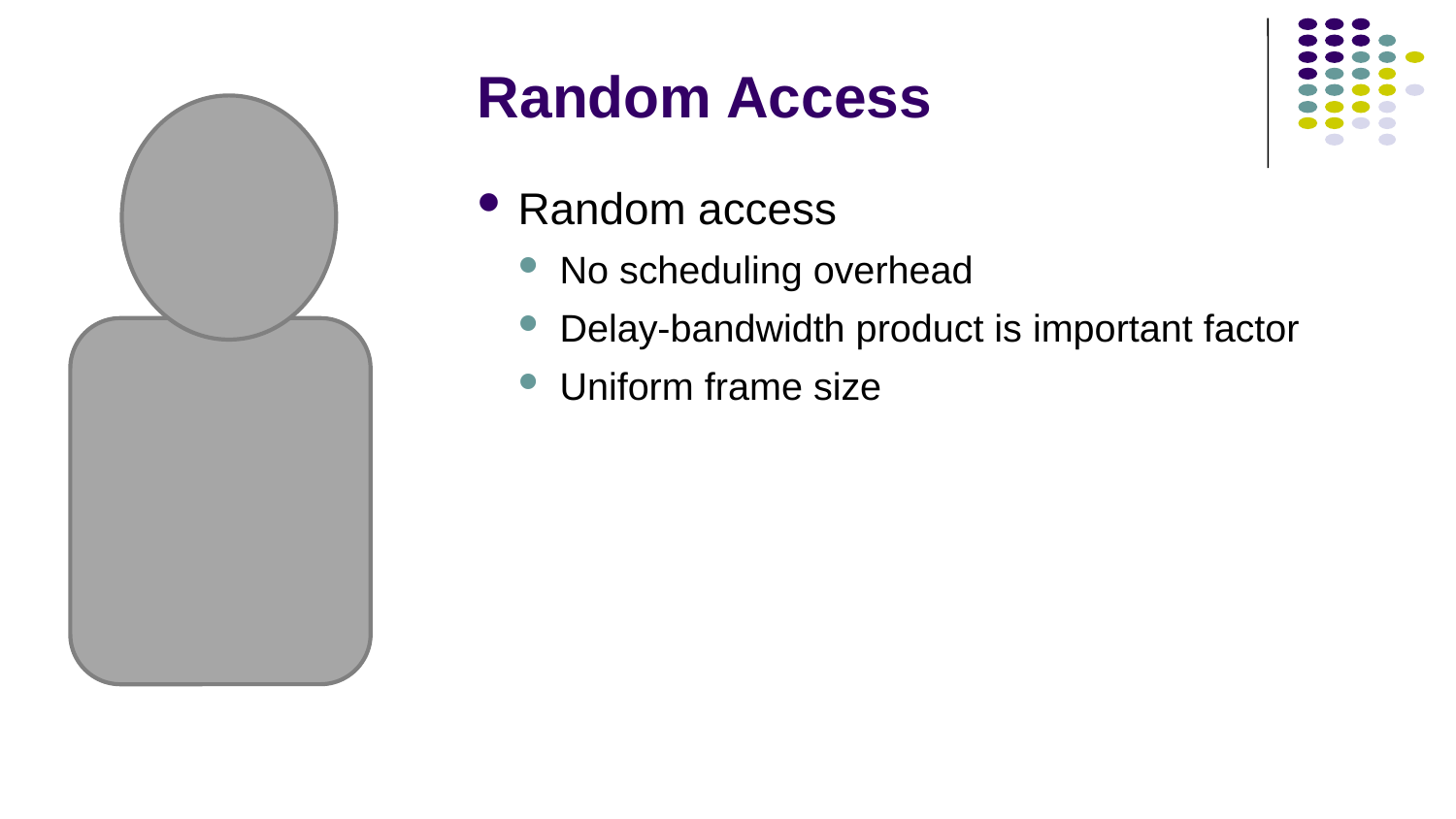

# Random Access

Random access
No scheduling overhead
Delay-bandwidth product is important factor
Uniform frame size